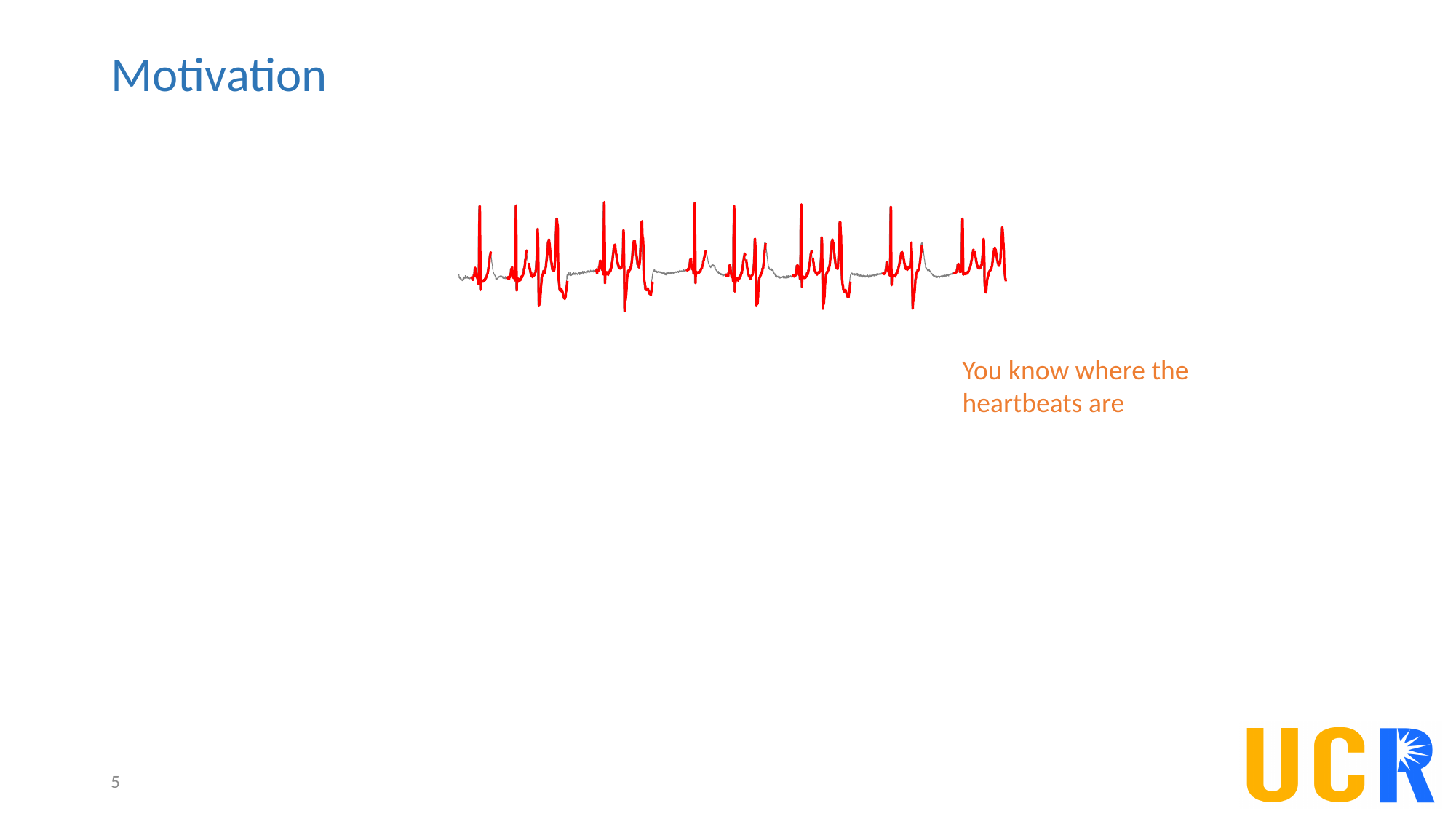

# Motivation

You know where the heartbeats are
5